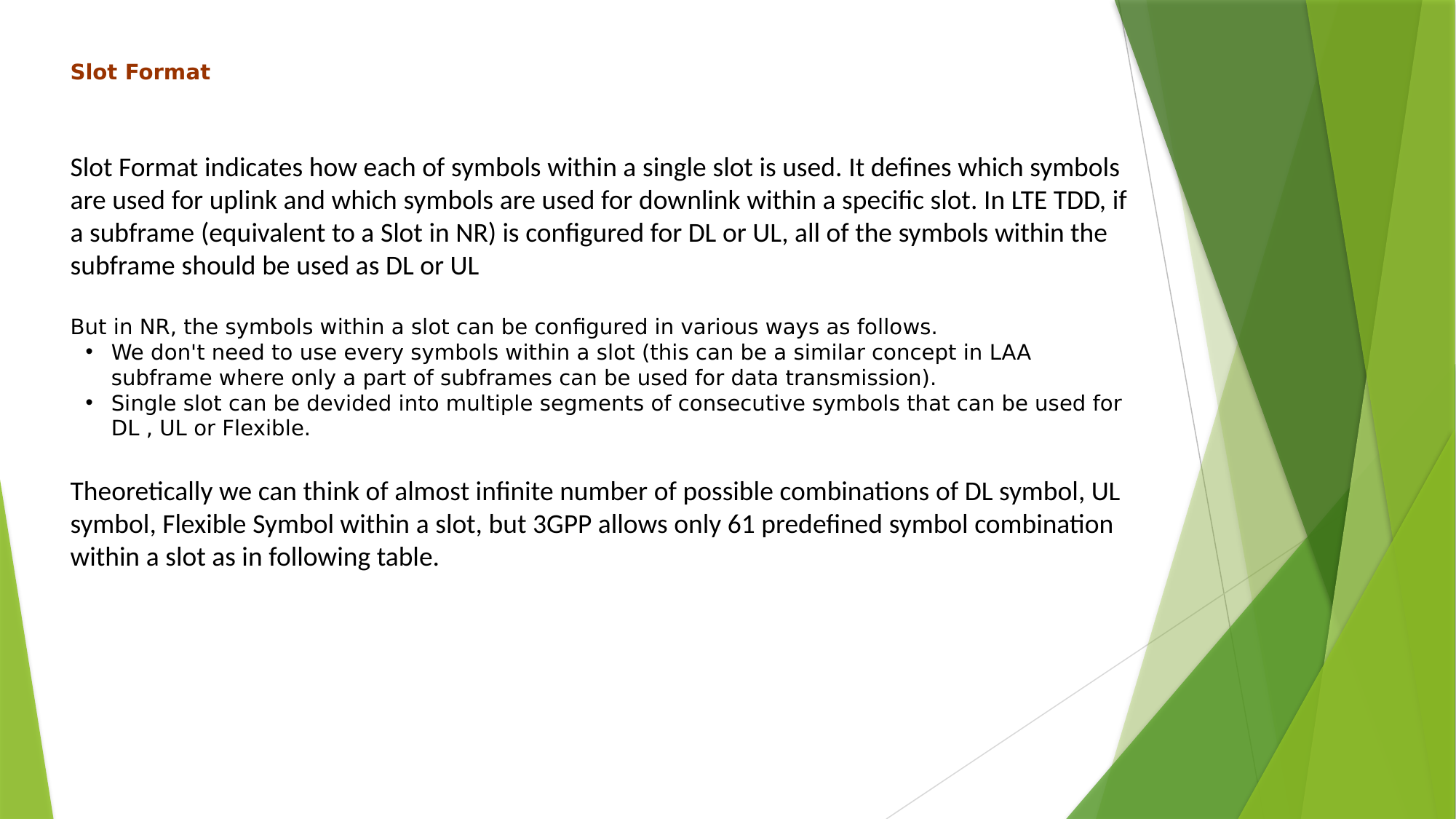

Slot Format

Slot Format indicates how each of symbols within a single slot is used. It defines which symbols are used for uplink and which symbols are used for downlink within a specific slot. In LTE TDD, if a subframe (equivalent to a Slot in NR) is configured for DL or UL, all of the symbols within the subframe should be used as DL or UL

But in NR, the symbols within a slot can be configured in various ways as follows.
We don't need to use every symbols within a slot (this can be a similar concept in LAA subframe where only a part of subframes can be used for data transmission).
Single slot can be devided into multiple segments of consecutive symbols that can be used for DL , UL or Flexible.

Theoretically we can think of almost infinite number of possible combinations of DL symbol, UL symbol, Flexible Symbol within a slot, but 3GPP allows only 61 predefined symbol combination within a slot as in following table.